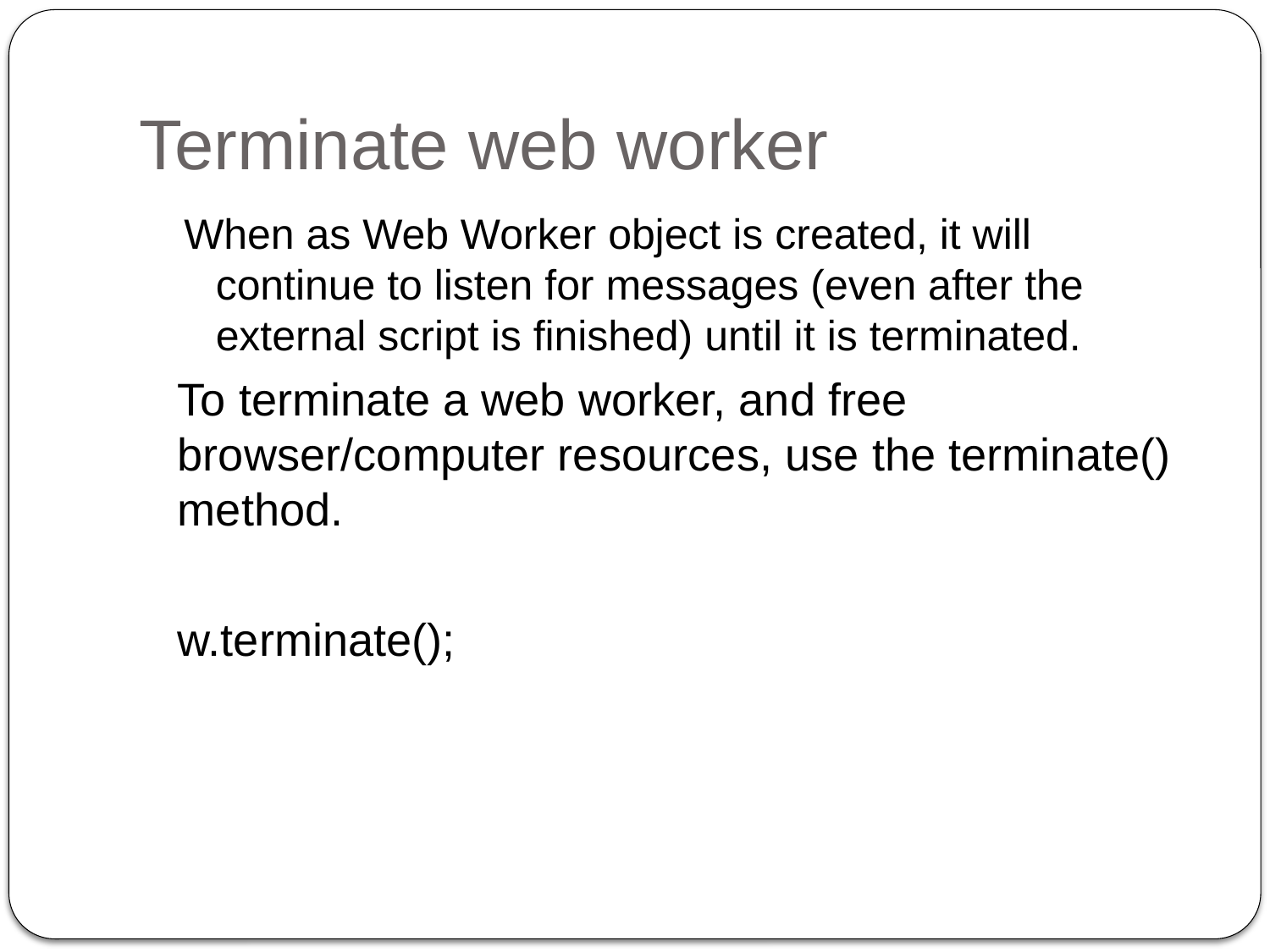

# Terminate web worker
When as Web Worker object is created, it will continue to listen for messages (even after the external script is finished) until it is terminated.
	To terminate a web worker, and free browser/computer resources, use the terminate() method.

	w.terminate();